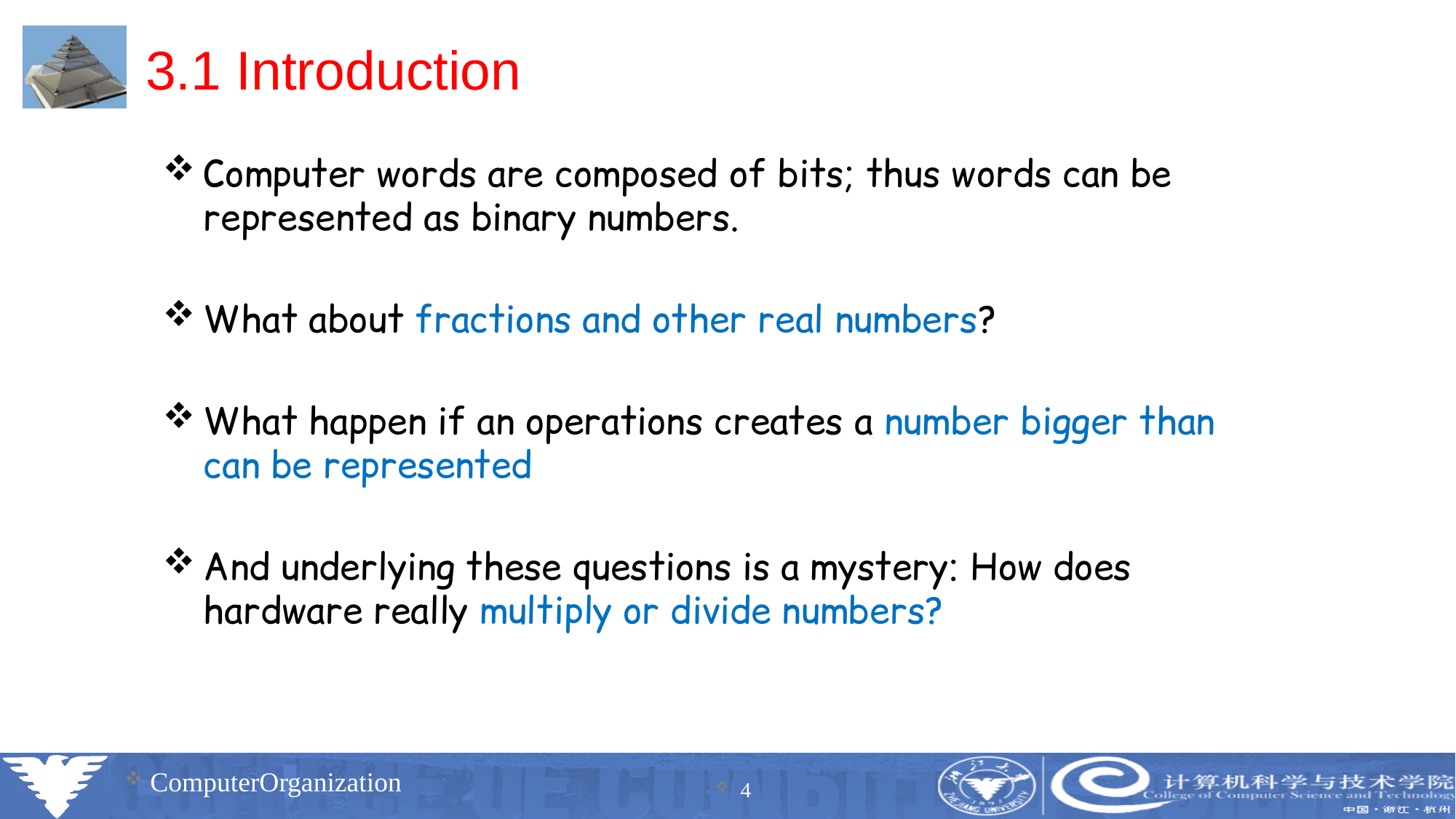

# 3.1 Introduction

Computer words are composed of bits; thus words can be represented as binary numbers.

What about fractions and other real numbers?

What happen if an operations creates a number bigger than can be represented

And underlying these questions is a mystery: How does hardware really multiply or divide numbers?